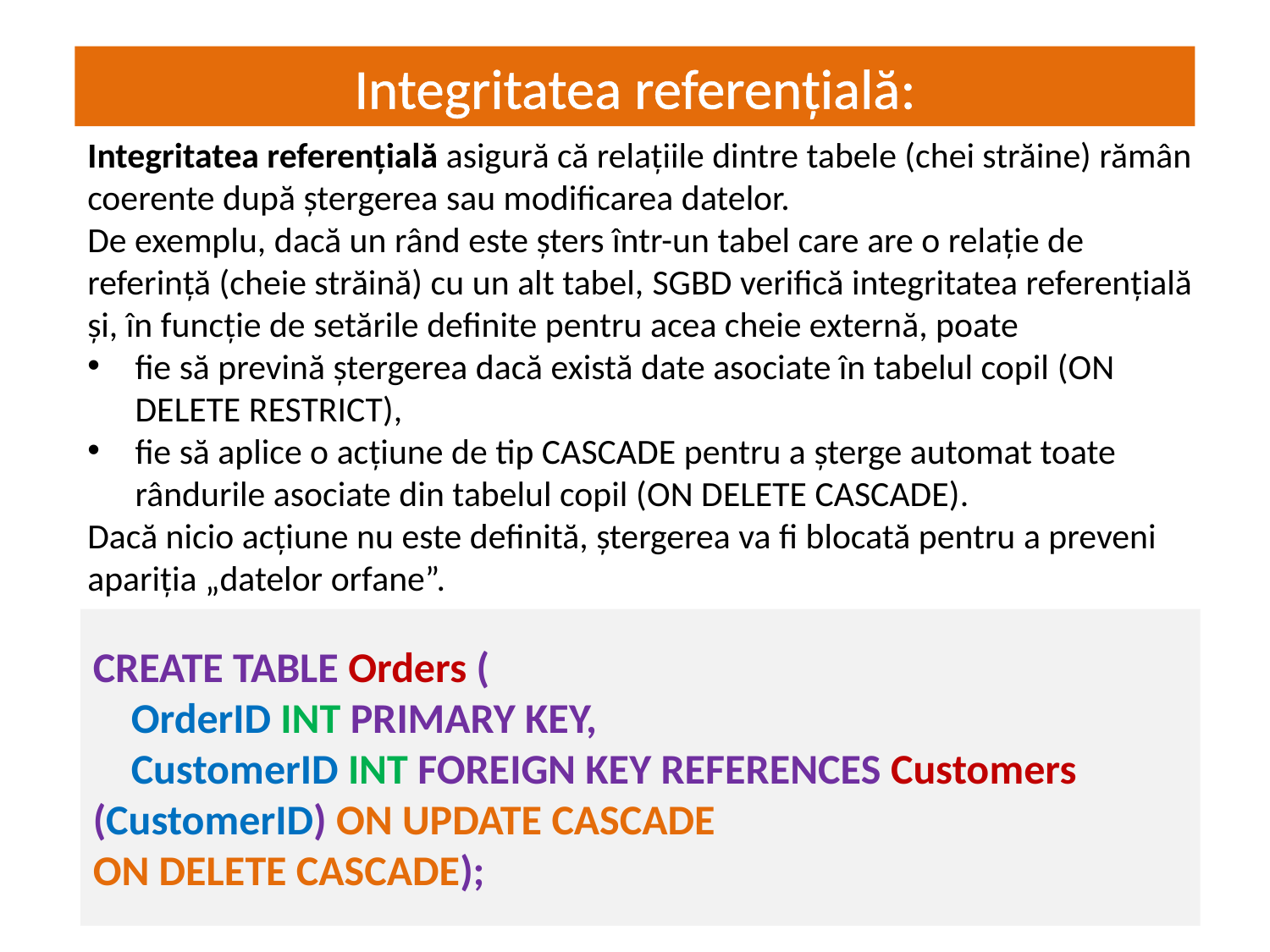

Integritatea referențială:
# JS = interactivitate dinamică
Integritatea referențială asigură că relațiile dintre tabele (chei străine) rămân coerente după ștergerea sau modificarea datelor.
De exemplu, dacă un rând este șters într-un tabel care are o relație de referință (cheie străină) cu un alt tabel, SGBD verifică integritatea referențială și, în funcție de setările definite pentru acea cheie externă, poate
fie să prevină ștergerea dacă există date asociate în tabelul copil (ON DELETE RESTRICT),
fie să aplice o acțiune de tip CASCADE pentru a șterge automat toate rândurile asociate din tabelul copil (ON DELETE CASCADE).
Dacă nicio acțiune nu este definită, ștergerea va fi blocată pentru a preveni apariția „datelor orfane”.
CREATE TABLE Orders (
    OrderID INT PRIMARY KEY,
    CustomerID INT FOREIGN KEY REFERENCES Customers (CustomerID) ON UPDATE CASCADE
ON DELETE CASCADE);